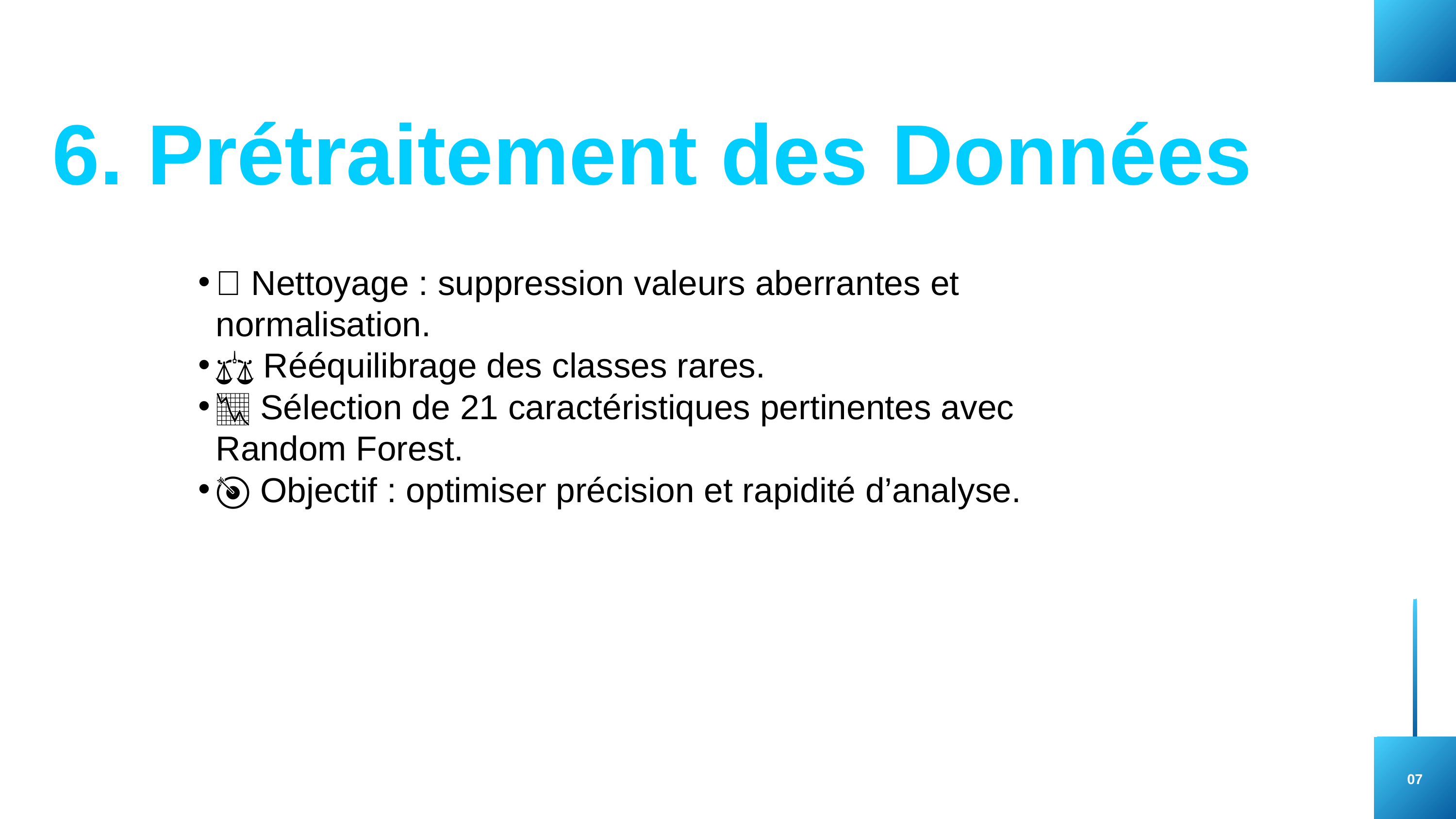

6. Prétraitement des Données

🧹 Nettoyage : suppression valeurs aberrantes et normalisation.
⚖️ Rééquilibrage des classes rares.
📉 Sélection de 21 caractéristiques pertinentes avec Random Forest.
🎯 Objectif : optimiser précision et rapidité d’analyse.

07